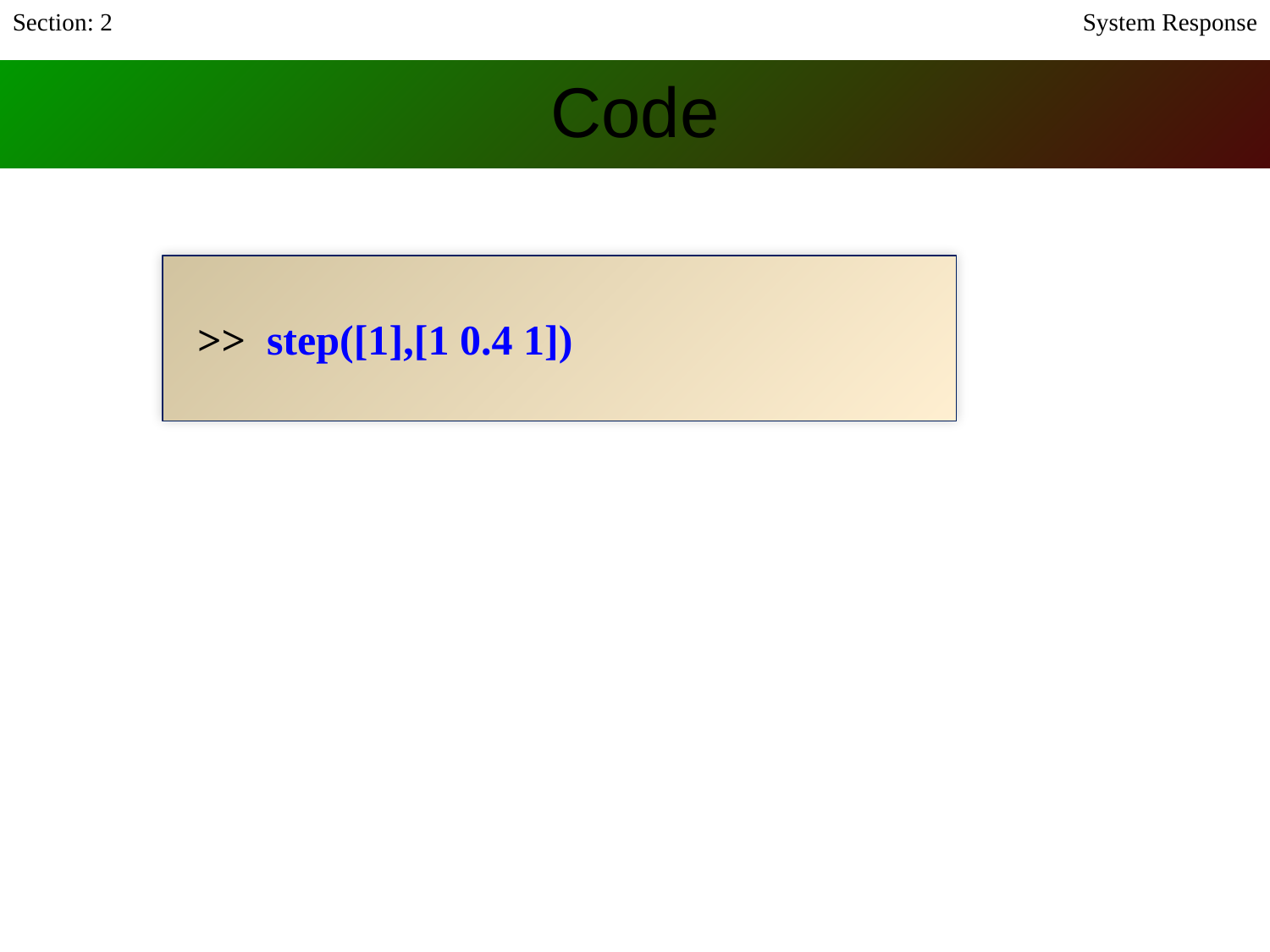

Section: 2
System Response

Code

>>  step([1],[1 0.4 1])